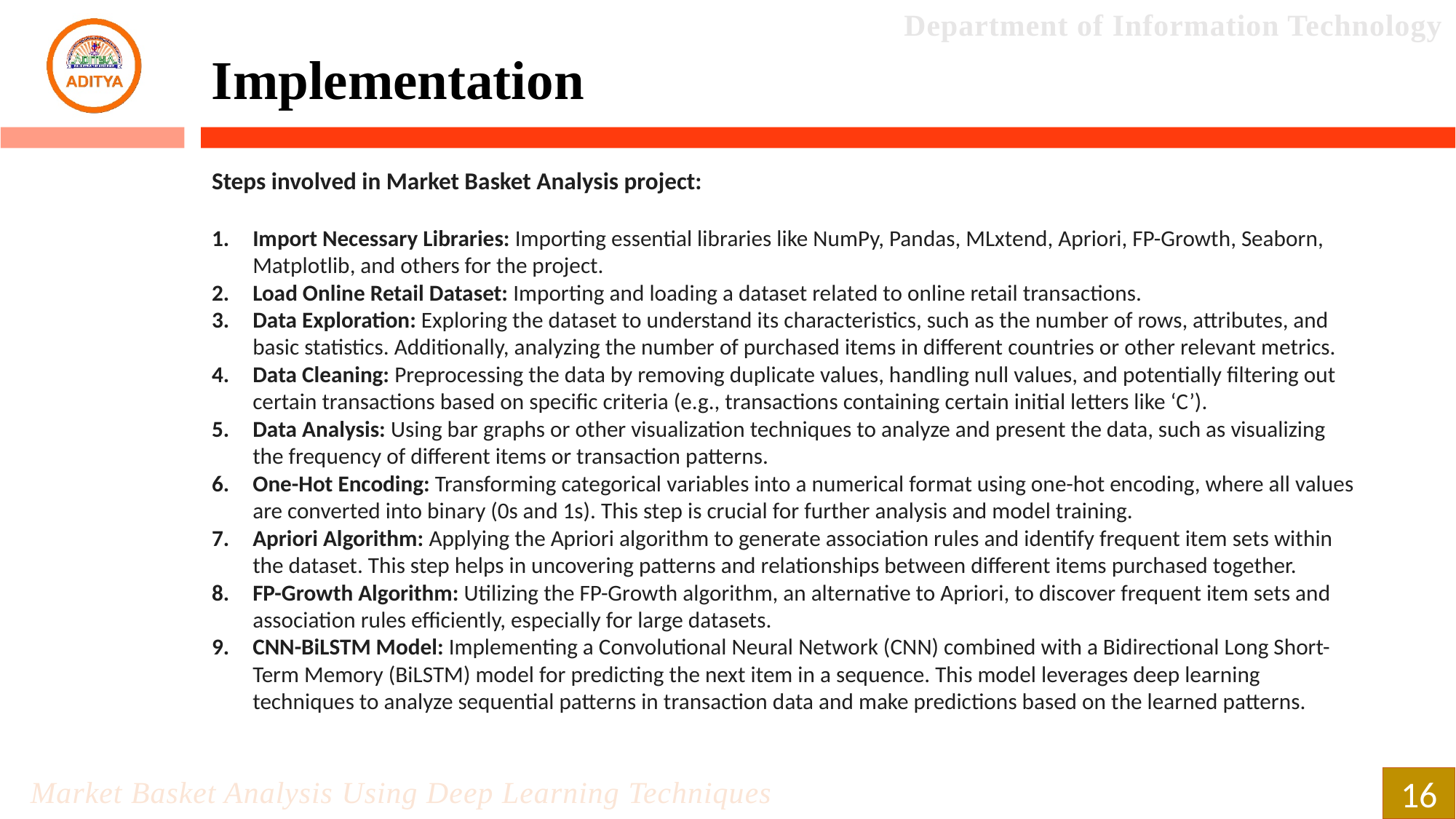

Implementation
Steps involved in Market Basket Analysis project:

Import Necessary Libraries: Importing essential libraries like NumPy, Pandas, MLxtend, Apriori, FP-Growth, Seaborn, Matplotlib, and others for the project.
Load Online Retail Dataset: Importing and loading a dataset related to online retail transactions.
Data Exploration: Exploring the dataset to understand its characteristics, such as the number of rows, attributes, and basic statistics. Additionally, analyzing the number of purchased items in different countries or other relevant metrics.
Data Cleaning: Preprocessing the data by removing duplicate values, handling null values, and potentially filtering out certain transactions based on specific criteria (e.g., transactions containing certain initial letters like ‘C’).
Data Analysis: Using bar graphs or other visualization techniques to analyze and present the data, such as visualizing the frequency of different items or transaction patterns.
One-Hot Encoding: Transforming categorical variables into a numerical format using one-hot encoding, where all values are converted into binary (0s and 1s). This step is crucial for further analysis and model training.
Apriori Algorithm: Applying the Apriori algorithm to generate association rules and identify frequent item sets within the dataset. This step helps in uncovering patterns and relationships between different items purchased together.
FP-Growth Algorithm: Utilizing the FP-Growth algorithm, an alternative to Apriori, to discover frequent item sets and association rules efficiently, especially for large datasets.
CNN-BiLSTM Model: Implementing a Convolutional Neural Network (CNN) combined with a Bidirectional Long Short-Term Memory (BiLSTM) model for predicting the next item in a sequence. This model leverages deep learning techniques to analyze sequential patterns in transaction data and make predictions based on the learned patterns.

16